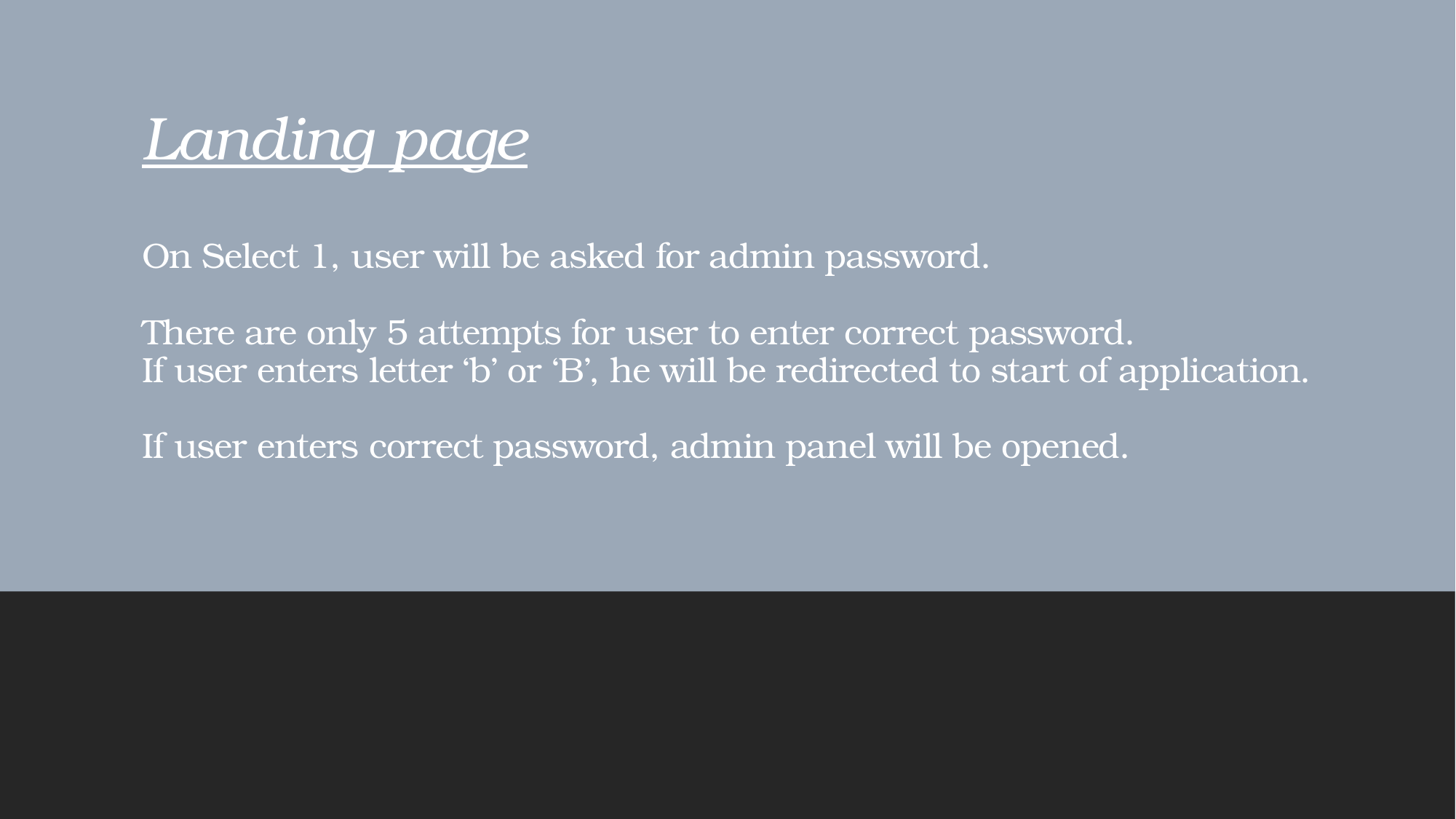

# Landing page On Select 1, user will be asked for admin password. There are only 5 attempts for user to enter correct password. If user enters letter ‘b’ or ‘B’, he will be redirected to start of application. If user enters correct password, admin panel will be opened.